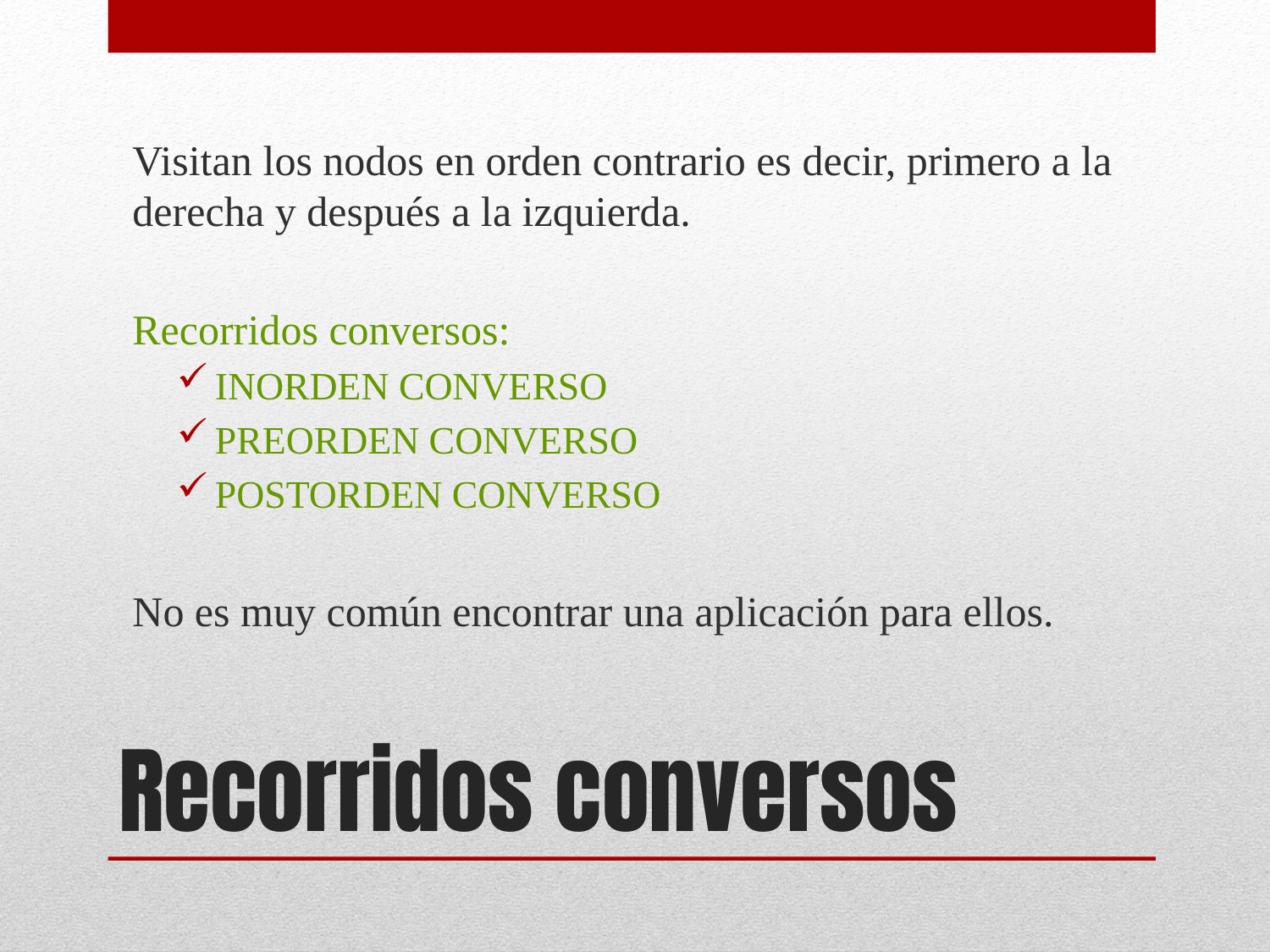

Visitan los nodos en orden contrario es decir, primero a la derecha y después a la izquierda.

Recorridos conversos:
INORDEN CONVERSO
PREORDEN CONVERSO
POSTORDEN CONVERSO

No es muy común encontrar una aplicación para ellos.
# Recorridos conversos